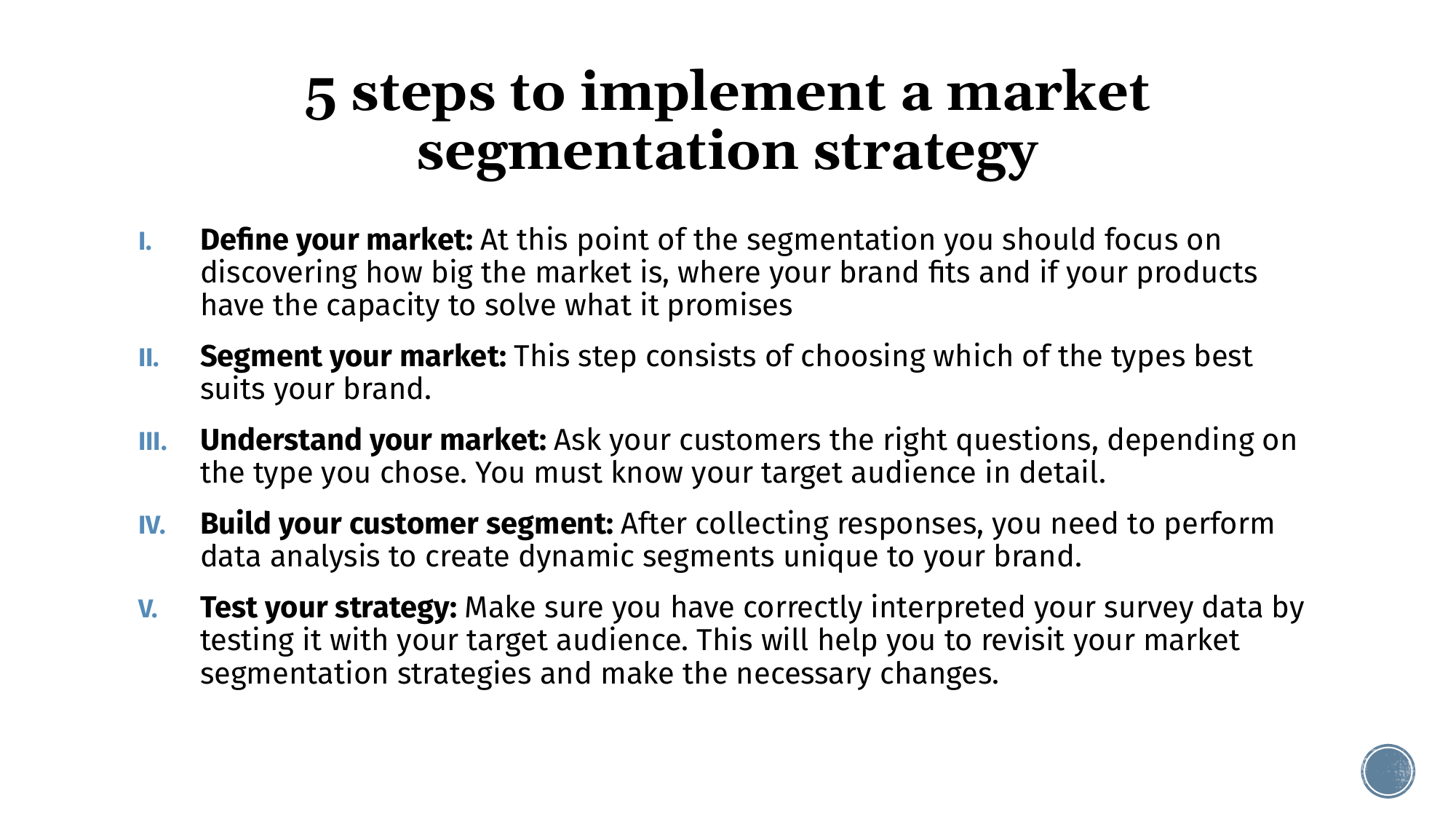

# 5 steps to implement a market segmentation strategy
Define your market: At this point of the segmentation you should focus on discovering how big the market is, where your brand fits and if your products have the capacity to solve what it promises
Segment your market: This step consists of choosing which of the types best suits your brand.
Understand your market: Ask your customers the right questions, depending on the type you chose. You must know your target audience in detail.
Build your customer segment: After collecting responses, you need to perform data analysis to create dynamic segments unique to your brand.
Test your strategy: Make sure you have correctly interpreted your survey data by testing it with your target audience. This will help you to revisit your market segmentation strategies and make the necessary changes.